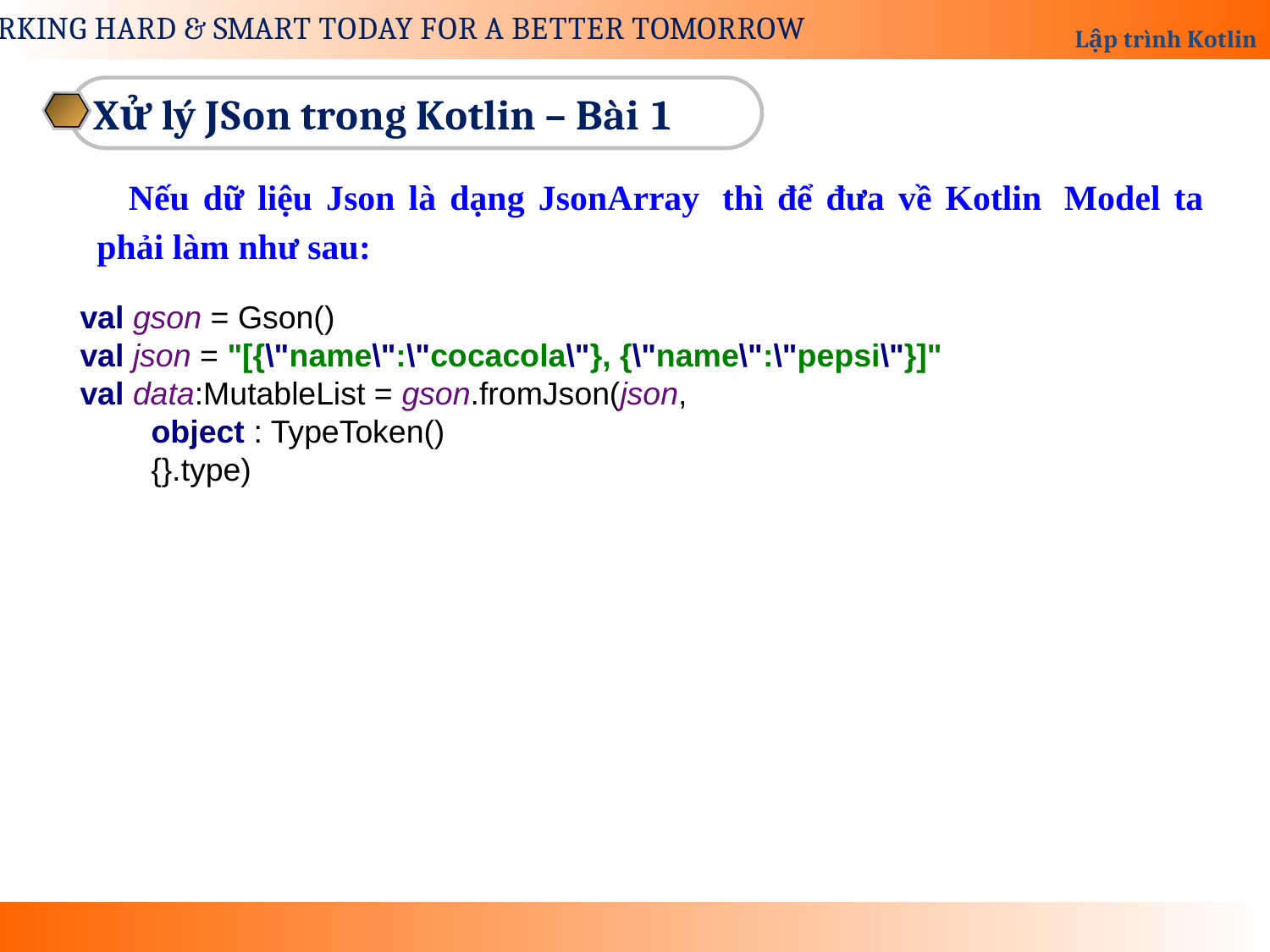

Xử lý JSon trong Kotlin – Bài 1

Nếu dữ liệu Json là dạng JsonArray  thì để đưa về Kotlin  Model ta phải làm như sau:
val gson = Gson()
val json = "[{\"name\":\"cocacola\"}, {\"name\":\"pepsi\"}]"
val data:MutableList = gson.fromJson(json,
        object : TypeToken()
        {}.type)